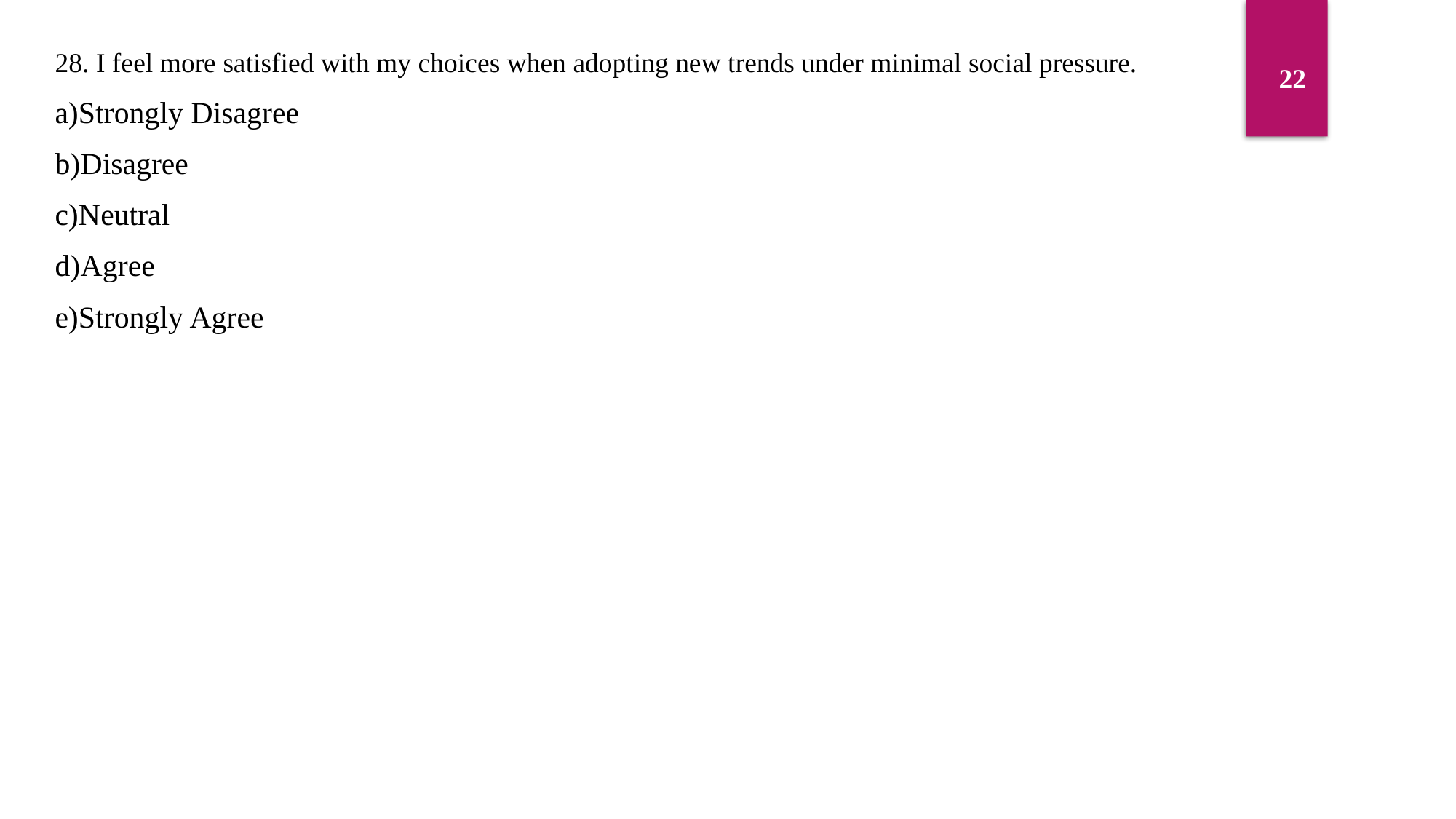

28. I feel more satisfied with my choices when adopting new trends under minimal social pressure.
a)Strongly Disagree
b)Disagree
c)Neutral
d)Agree
e)Strongly Agree

22